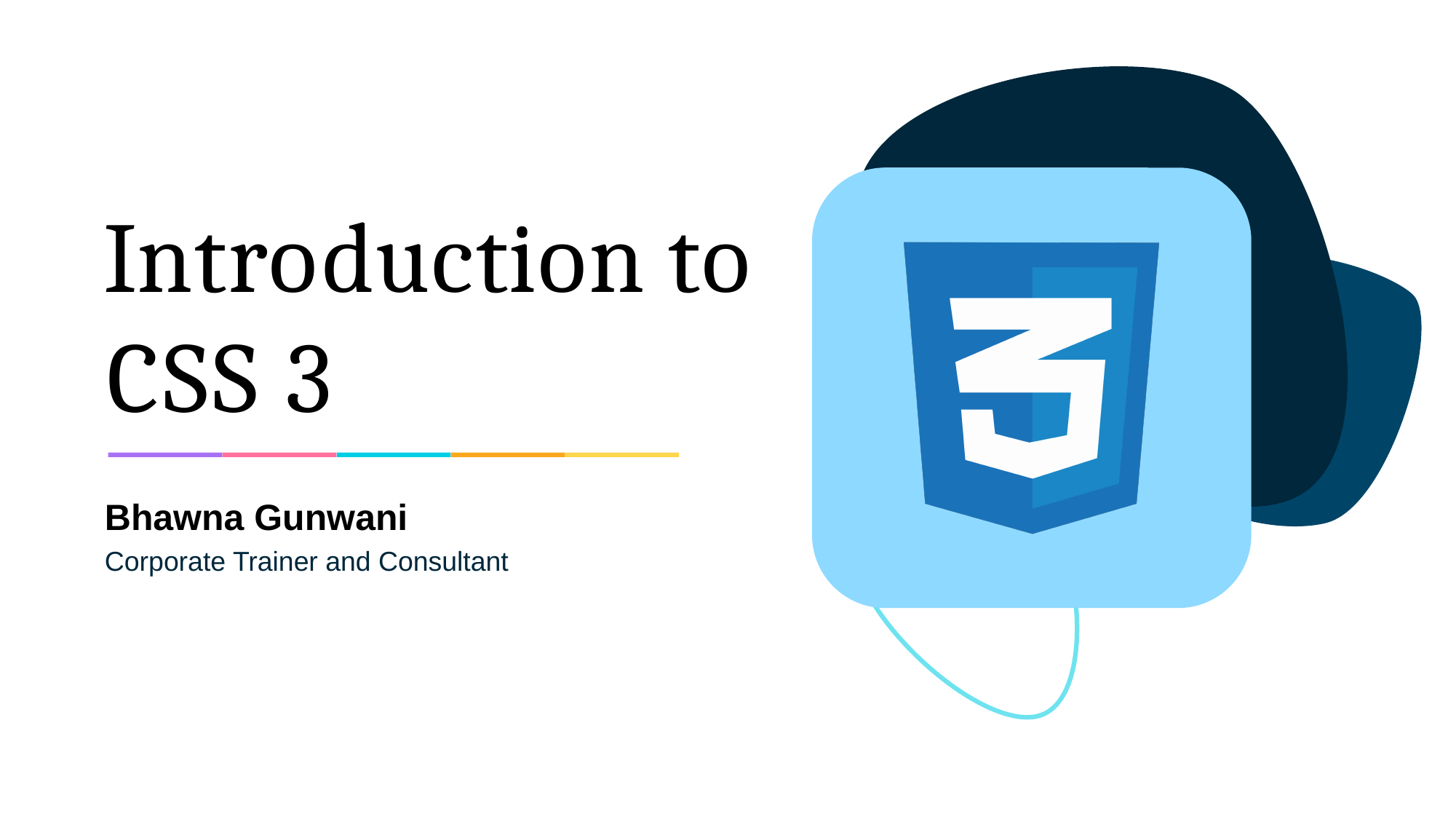

# Introduction to CSS 3
Bhawna Gunwani
Corporate Trainer and Consultant